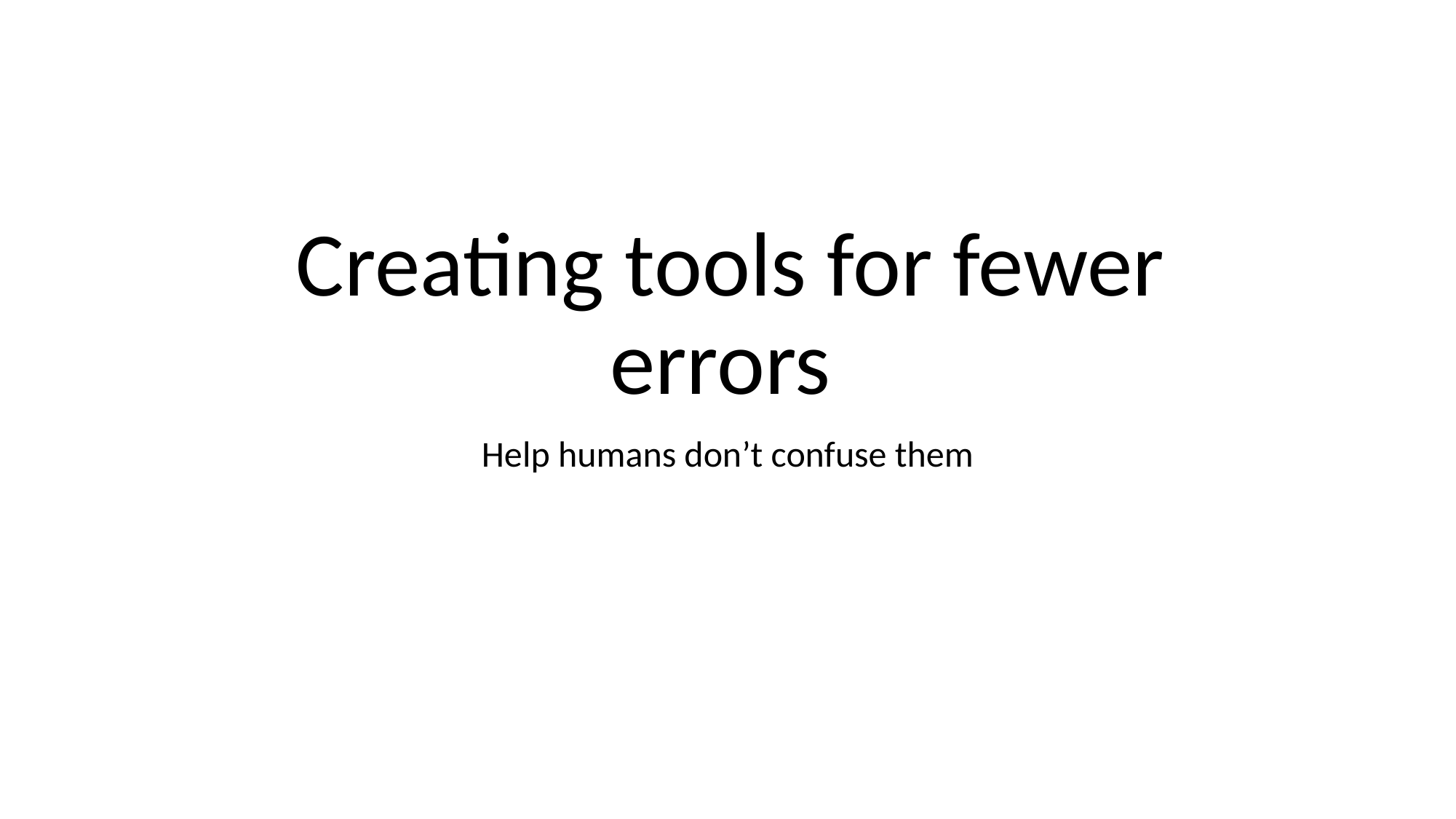

# Creating tools for fewer errors
Help humans don’t confuse them